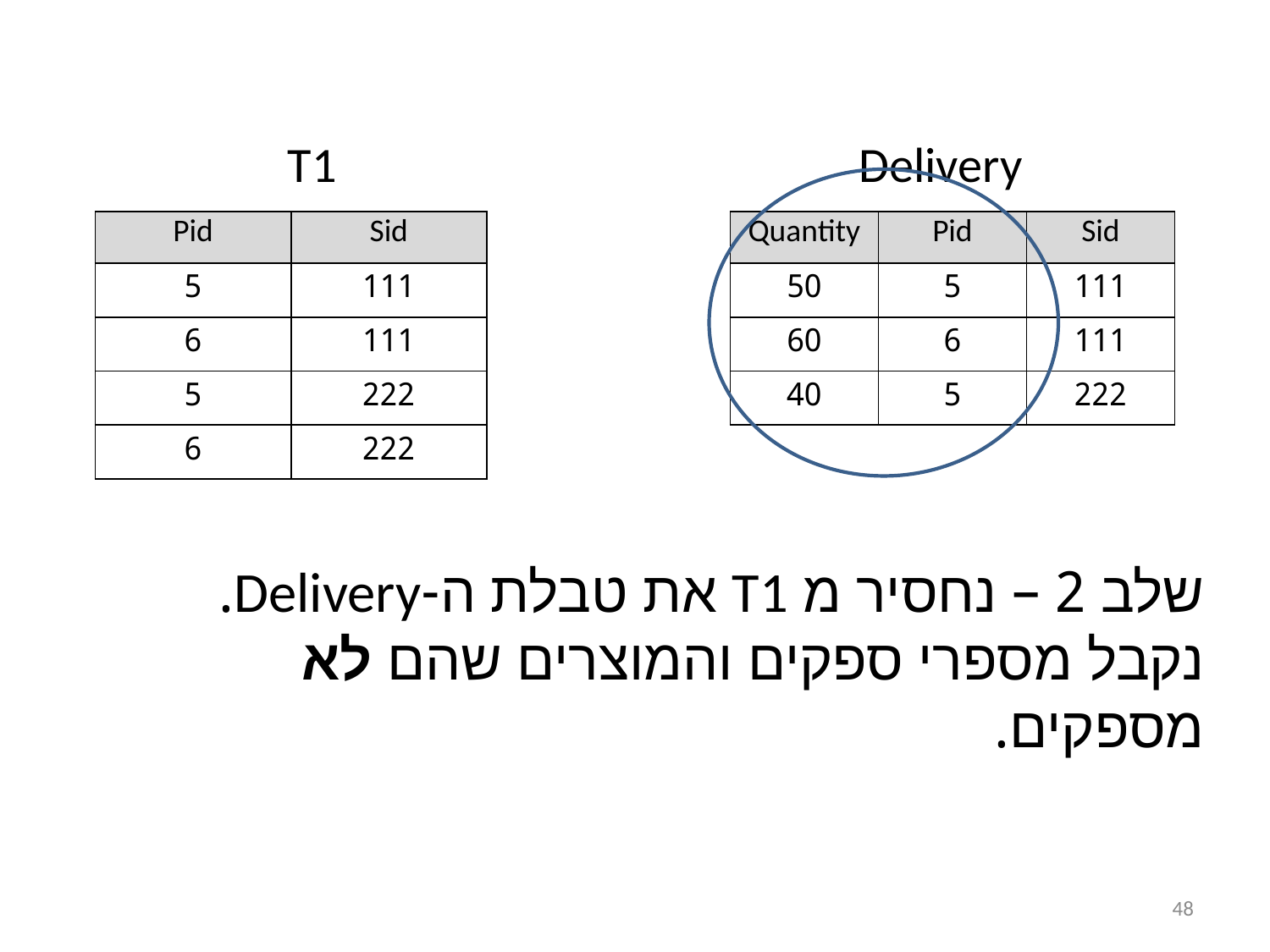

T1
Delivery

| Pid | Sid |
| --- | --- |
| 5 | 111 |
| 6 | 111 |
| 5 | 222 |
| 6 | 222 |
| Quantity | Pid | Sid |
| --- | --- | --- |
| 50 | 5 | 111 |
| 60 | 6 | 111 |
| 40 | 5 | 222 |
שלב 2 – נחסיר מ T1 את טבלת ה-Delivery. נקבל מספרי ספקים והמוצרים שהם לא מספקים.
48